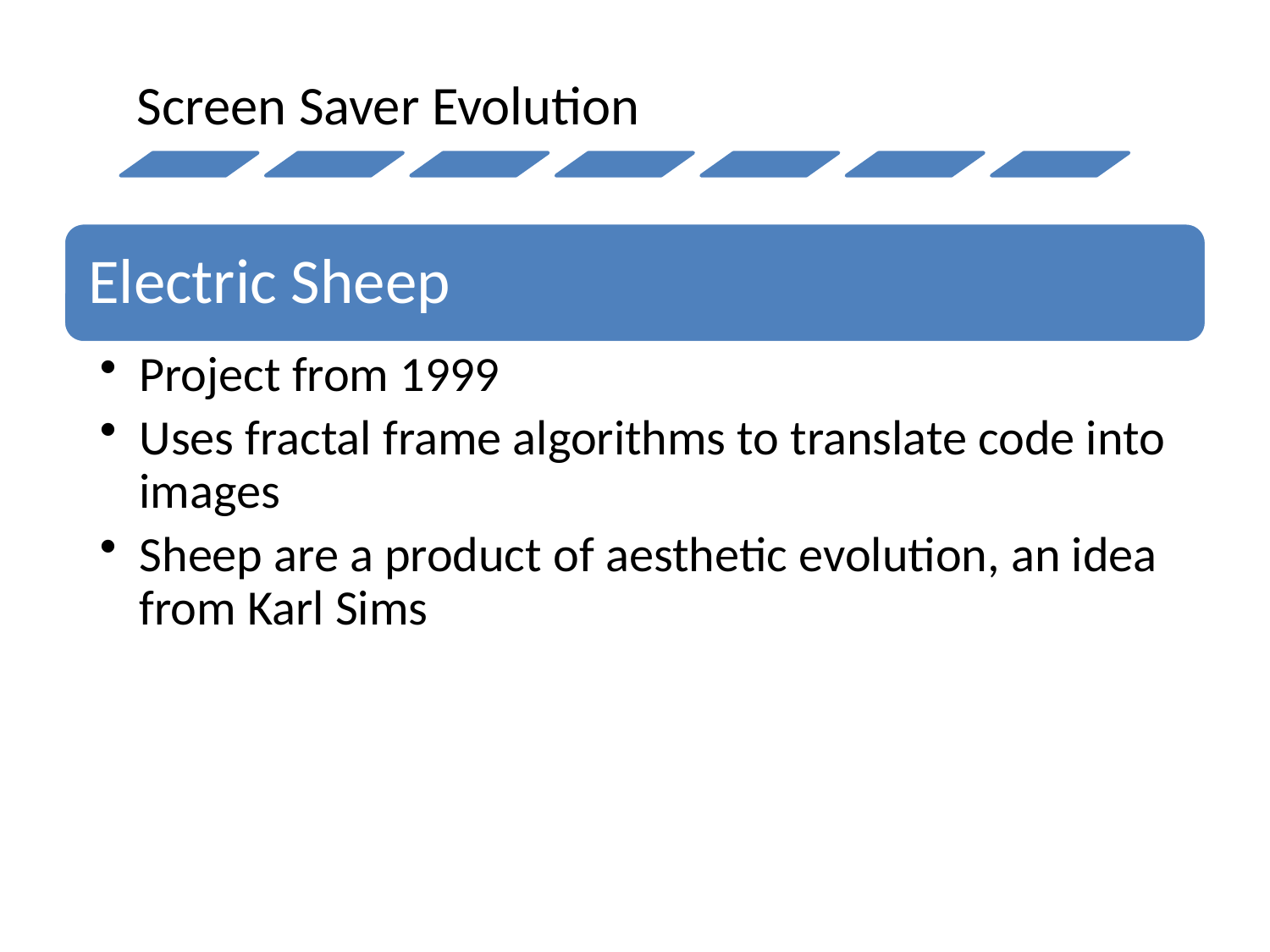

Screen Saver Evolution
Electric Sheep
Project from 1999
Uses fractal frame algorithms to translate code into images
Sheep are a product of aesthetic evolution, an idea from Karl Sims